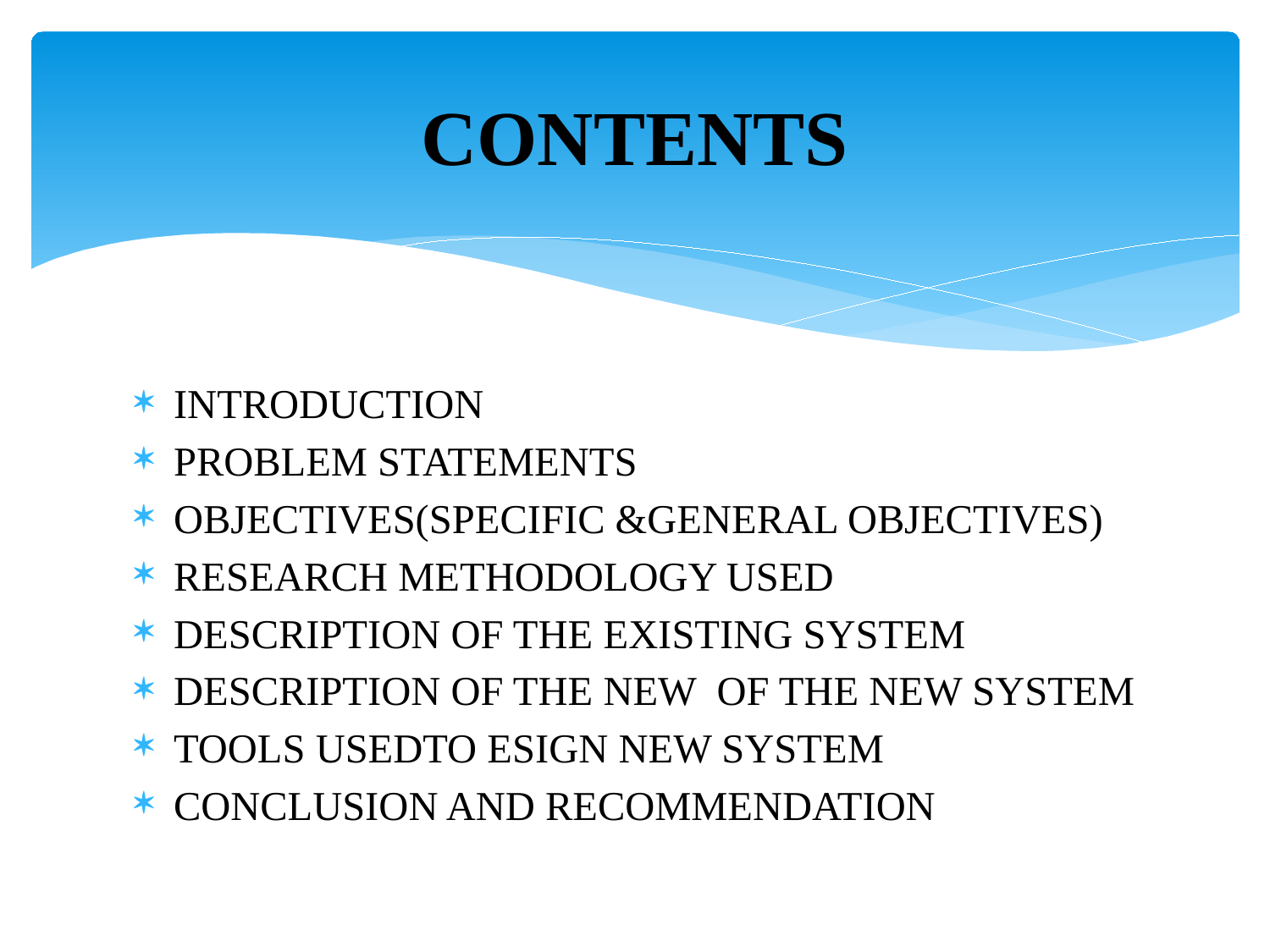

# CONTENTS
INTRODUCTION
PROBLEM STATEMENTS
OBJECTIVES(SPECIFIC &GENERAL OBJECTIVES)
RESEARCH METHODOLOGY USED
DESCRIPTION OF THE EXISTING SYSTEM
DESCRIPTION OF THE NEW  OF THE NEW SYSTEM
TOOLS USEDTO ESIGN NEW SYSTEM
CONCLUSION AND RECOMMENDATION